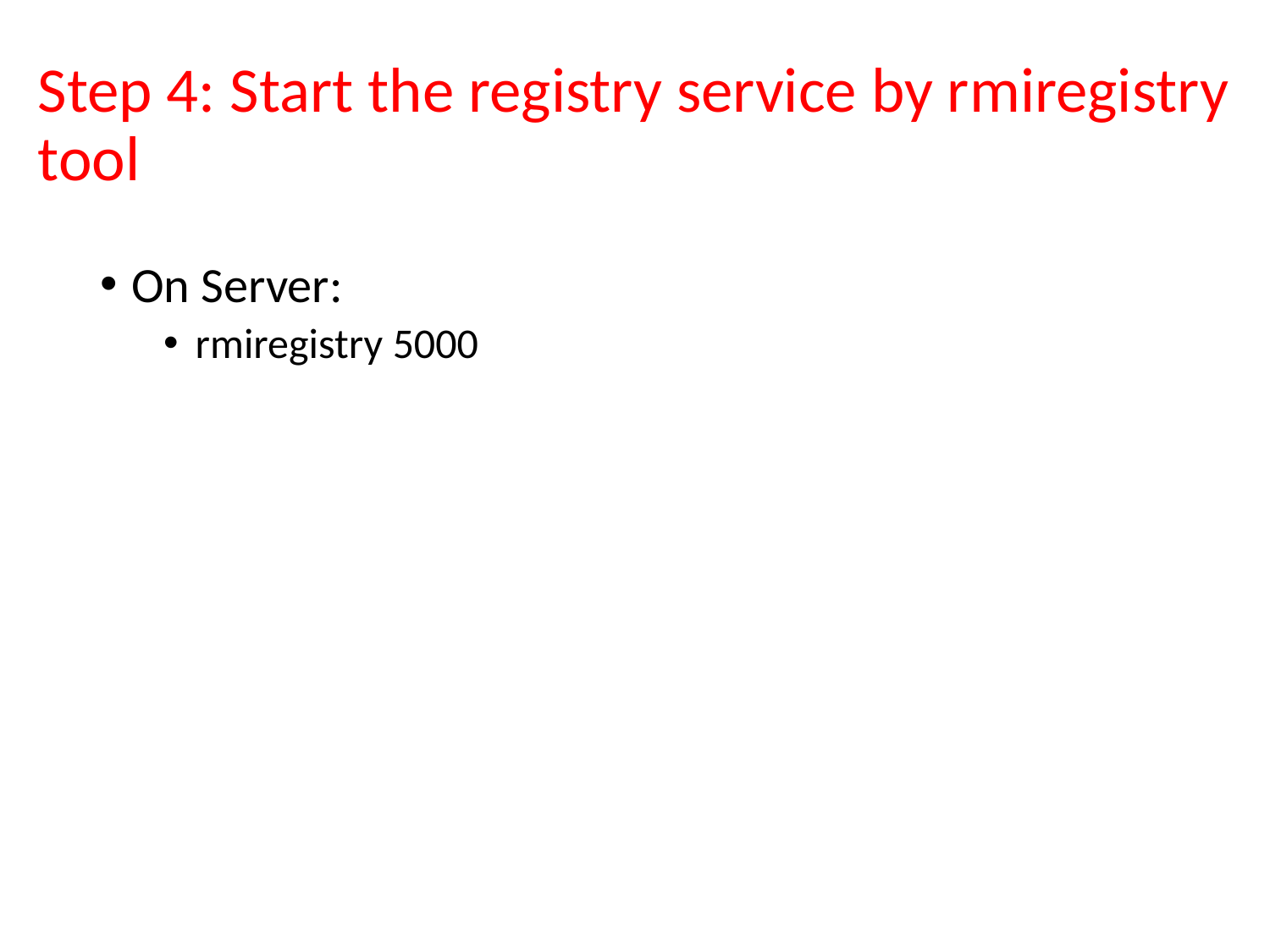

# Step 4: Start the registry service by rmiregistry tool
On Server:
rmiregistry 5000